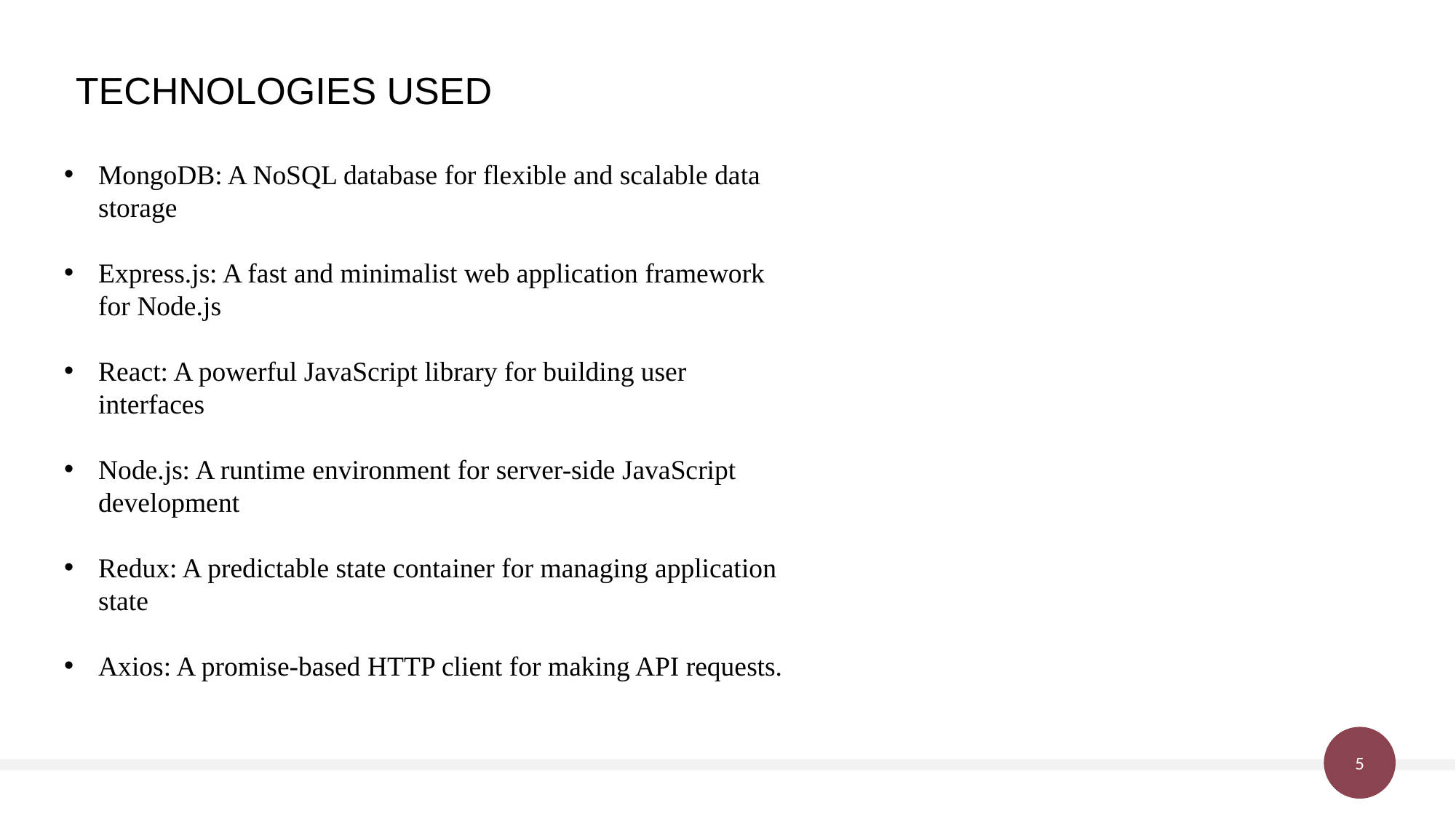

# TECHNOLOGIES USED
MongoDB: A NoSQL database for flexible and scalable data storage

Express.js: A fast and minimalist web application framework for Node.js

React: A powerful JavaScript library for building user interfaces

Node.js: A runtime environment for server-side JavaScript development

Redux: A predictable state container for managing application state

Axios: A promise-based HTTP client for making API requests.

5